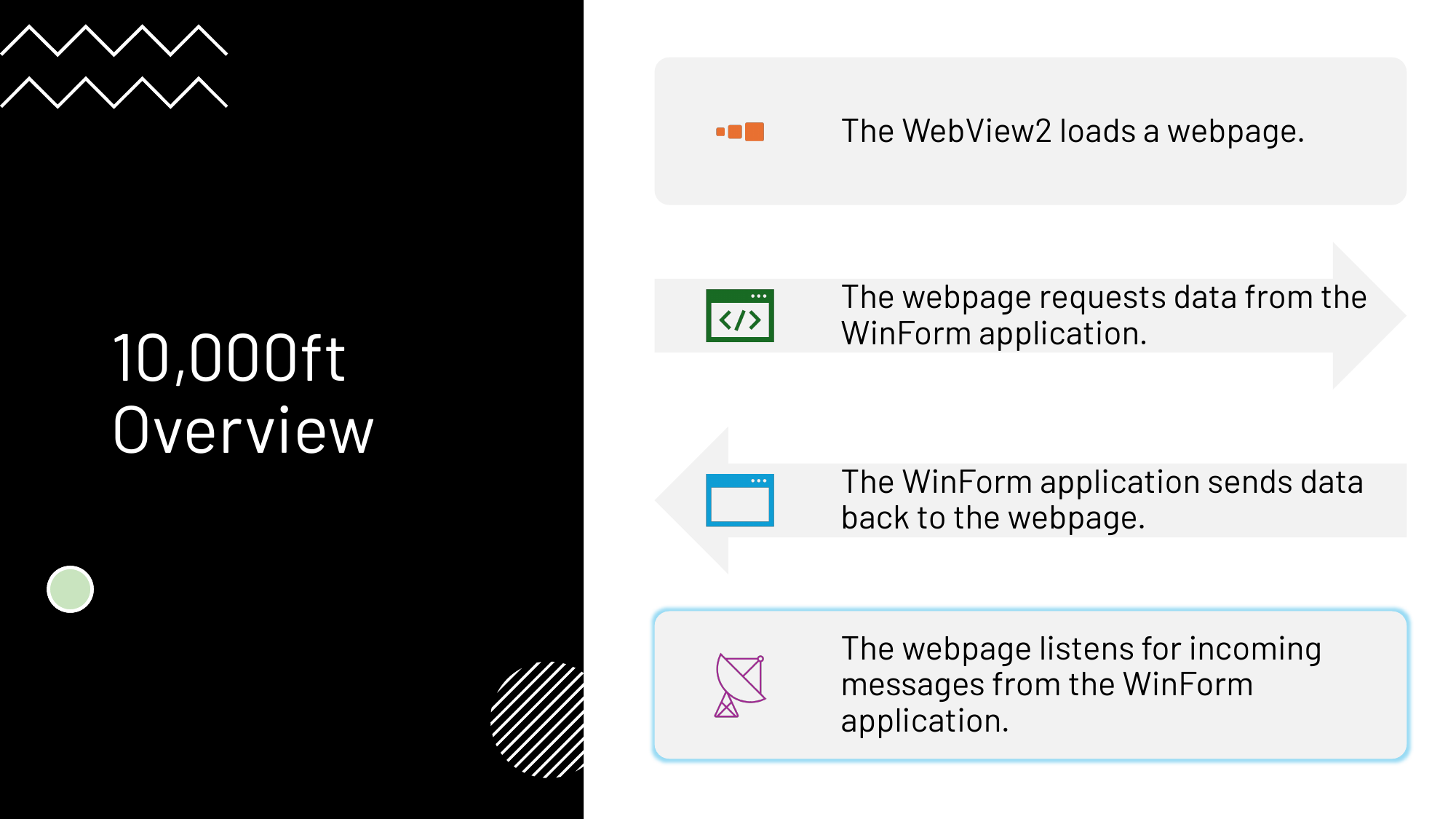

The WebView2 loads a webpage.
The webpage requests data from the WinForm application.
The WinForm application sends data back to the webpage.
The webpage listens for incoming messages from the WinForm application.
# 10,000ft Overview